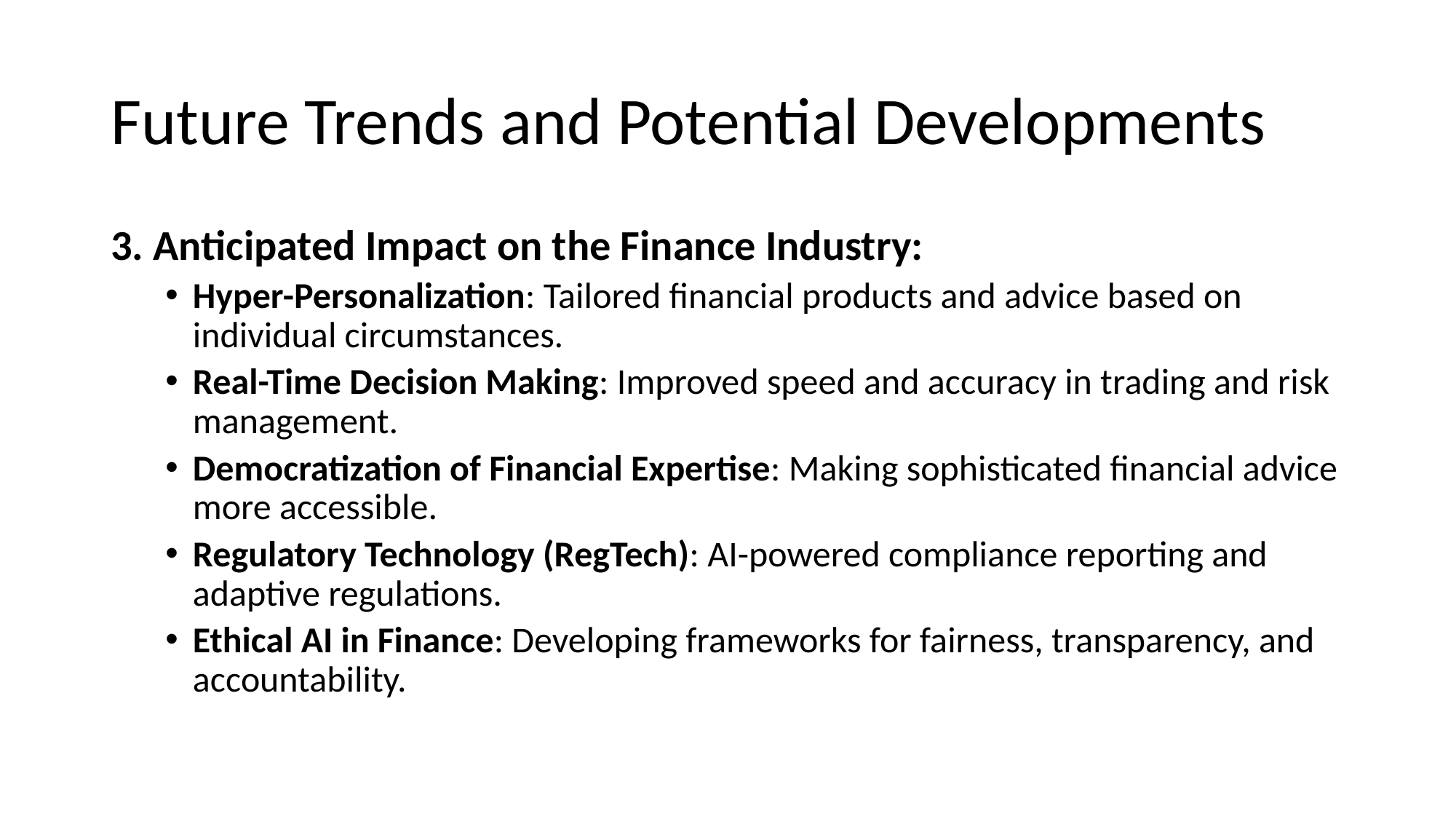

# Future Trends and Potential Developments
3. Anticipated Impact on the Finance Industry:
Hyper-Personalization: Tailored financial products and advice based on individual circumstances.
Real-Time Decision Making: Improved speed and accuracy in trading and risk management.
Democratization of Financial Expertise: Making sophisticated financial advice more accessible.
Regulatory Technology (RegTech): AI-powered compliance reporting and adaptive regulations.
Ethical AI in Finance: Developing frameworks for fairness, transparency, and accountability.